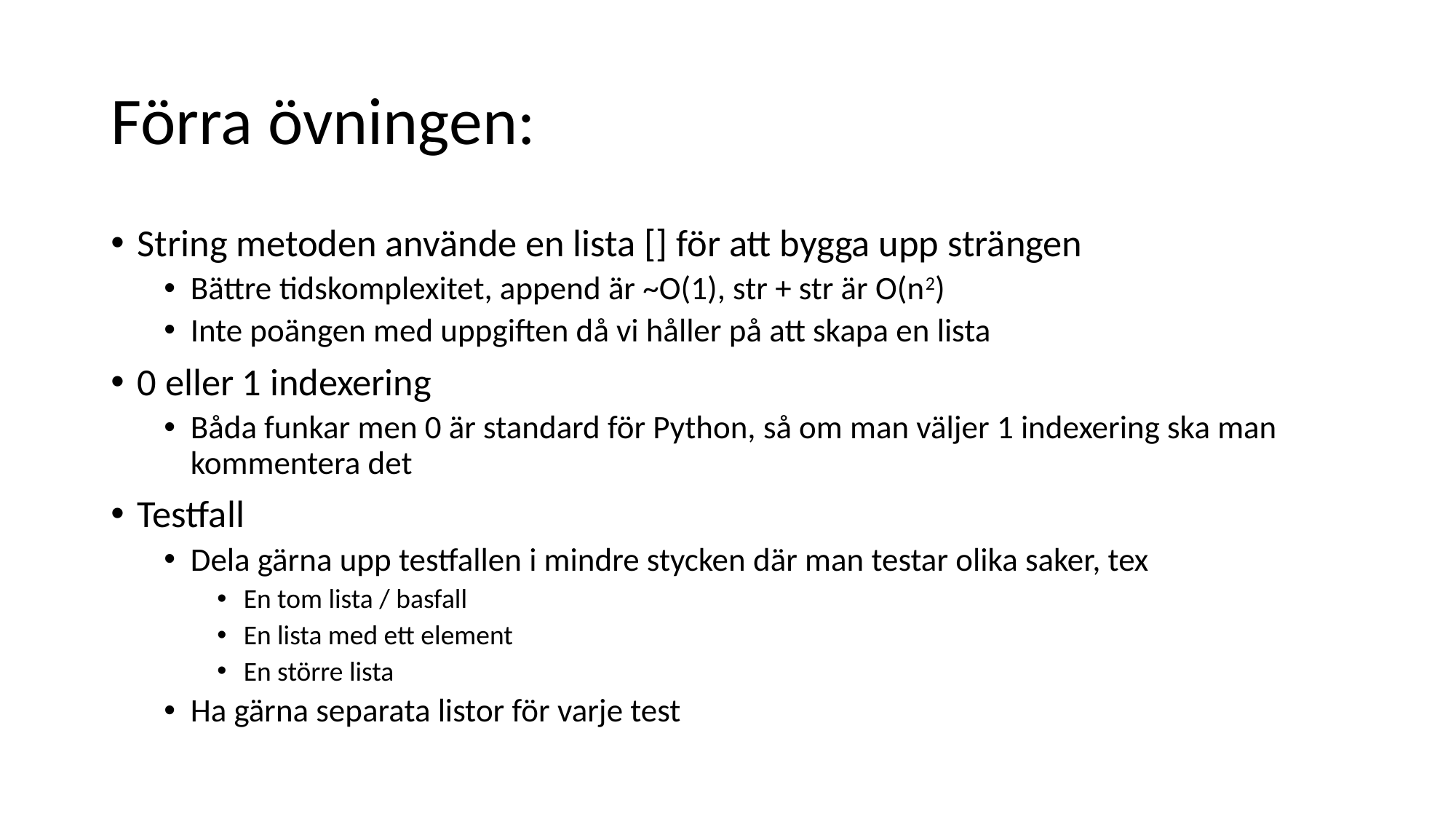

# Förra övningen:
String metoden använde en lista [] för att bygga upp strängen
Bättre tidskomplexitet, append är ~O(1), str + str är O(n2)
Inte poängen med uppgiften då vi håller på att skapa en lista
0 eller 1 indexering
Båda funkar men 0 är standard för Python, så om man väljer 1 indexering ska man kommentera det
Testfall
Dela gärna upp testfallen i mindre stycken där man testar olika saker, tex
En tom lista / basfall
En lista med ett element
En större lista
Ha gärna separata listor för varje test